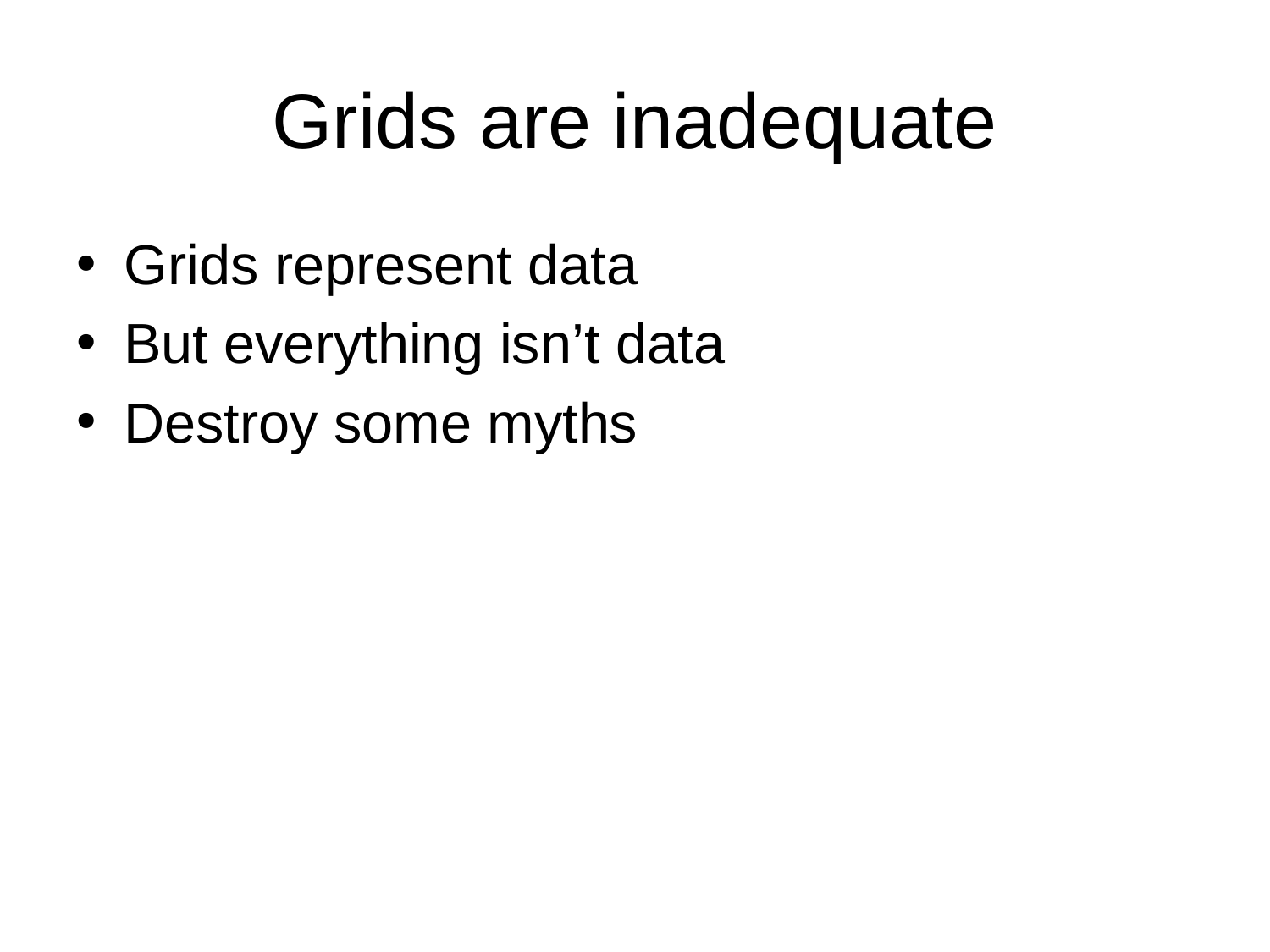

# Grids are inadequate
Grids represent data
But everything isn’t data
Destroy some myths